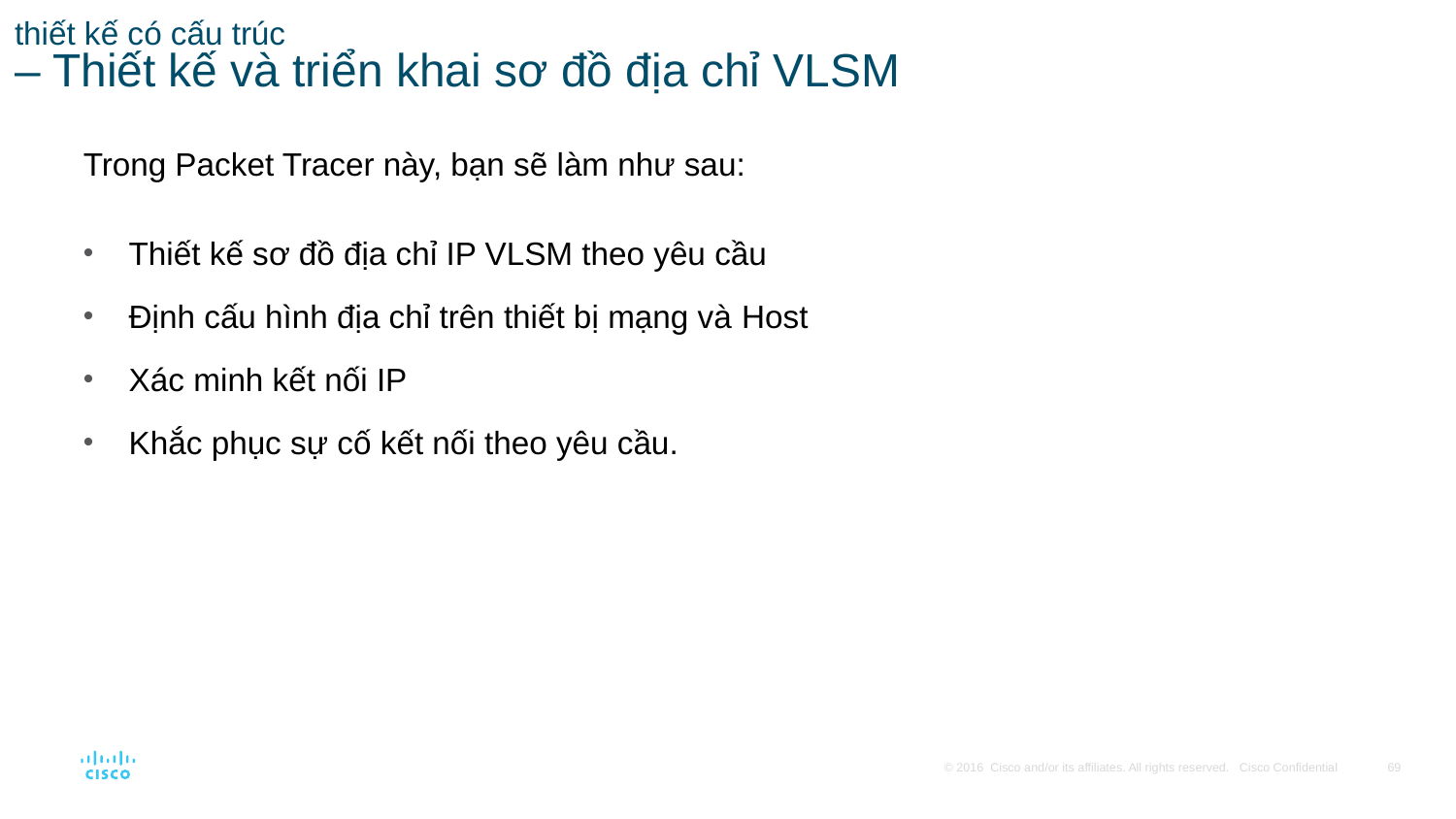

# thiết kế có cấu trúc – Thiết kế và triển khai sơ đồ địa chỉ VLSM
Trong Packet Tracer này, bạn sẽ làm như sau:

Thiết kế sơ đồ địa chỉ IP VLSM theo yêu cầu
Định cấu hình địa chỉ trên thiết bị mạng và Host
Xác minh kết nối IP
Khắc phục sự cố kết nối theo yêu cầu.